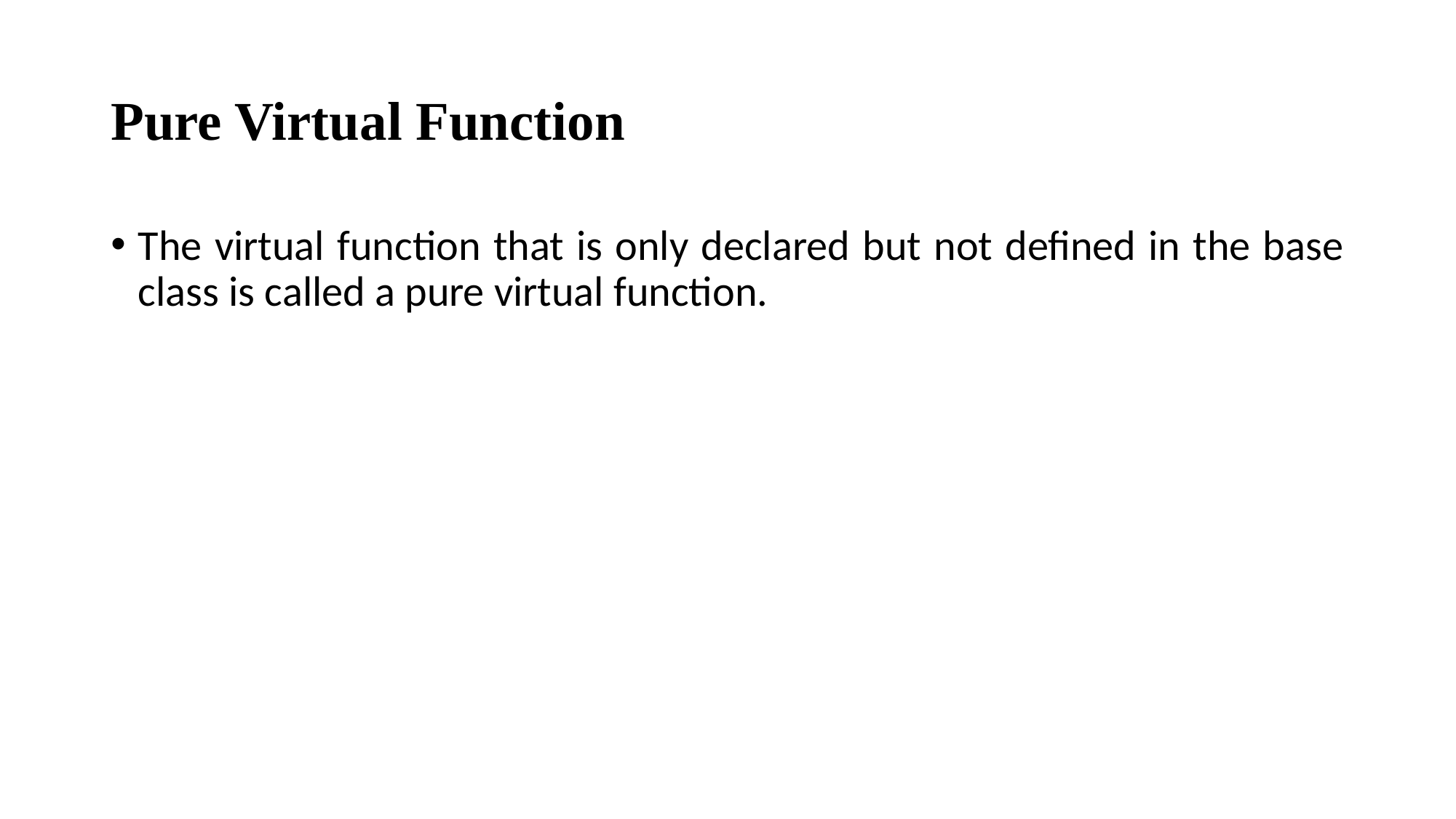

# Pure Virtual Function
The virtual function that is only declared but not defined in the base class is called a pure virtual function.